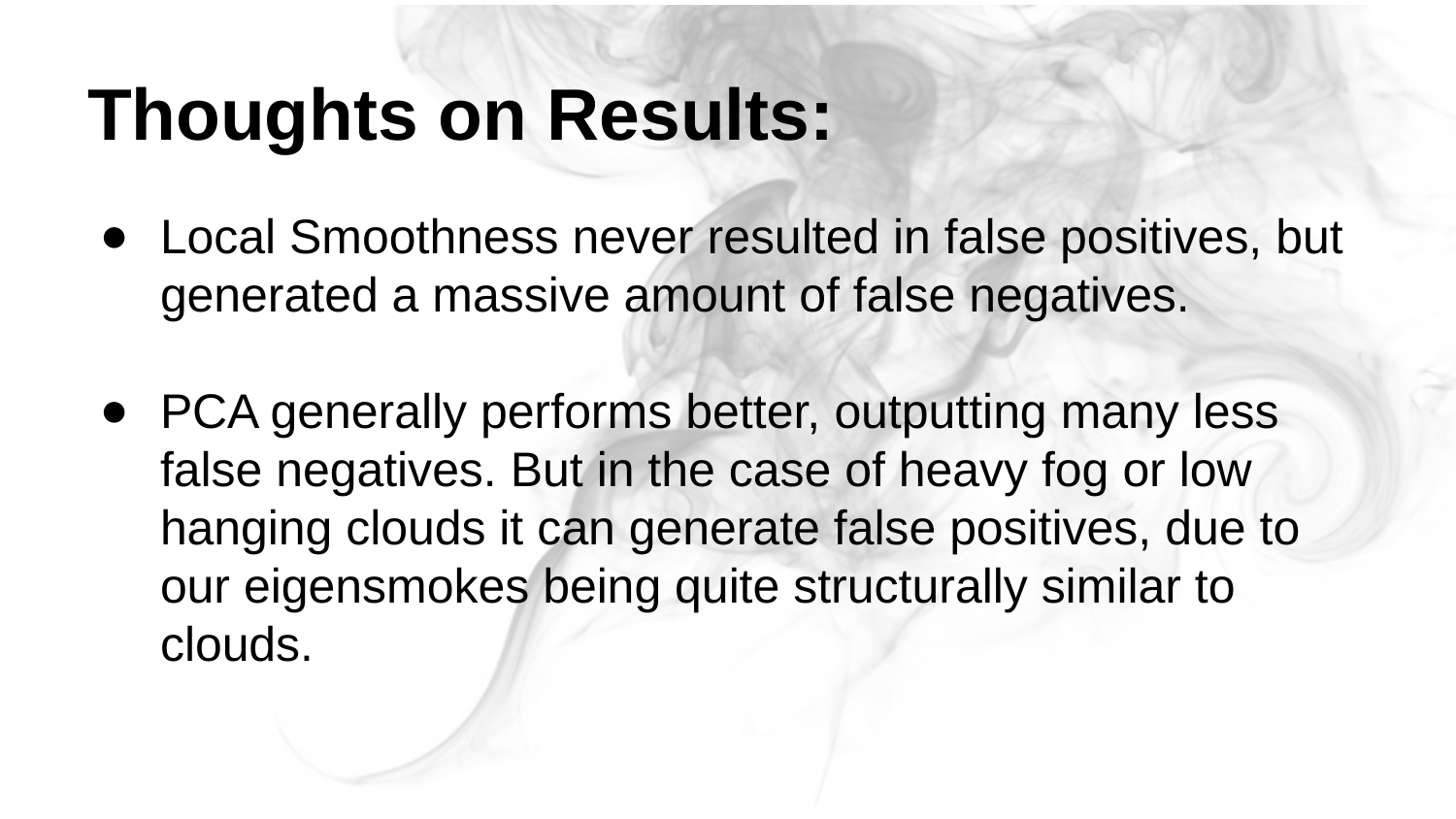

# Thoughts on Results:
Local Smoothness never resulted in false positives, but generated a massive amount of false negatives.
PCA generally performs better, outputting many less false negatives. But in the case of heavy fog or low hanging clouds it can generate false positives, due to our eigensmokes being quite structurally similar to clouds.